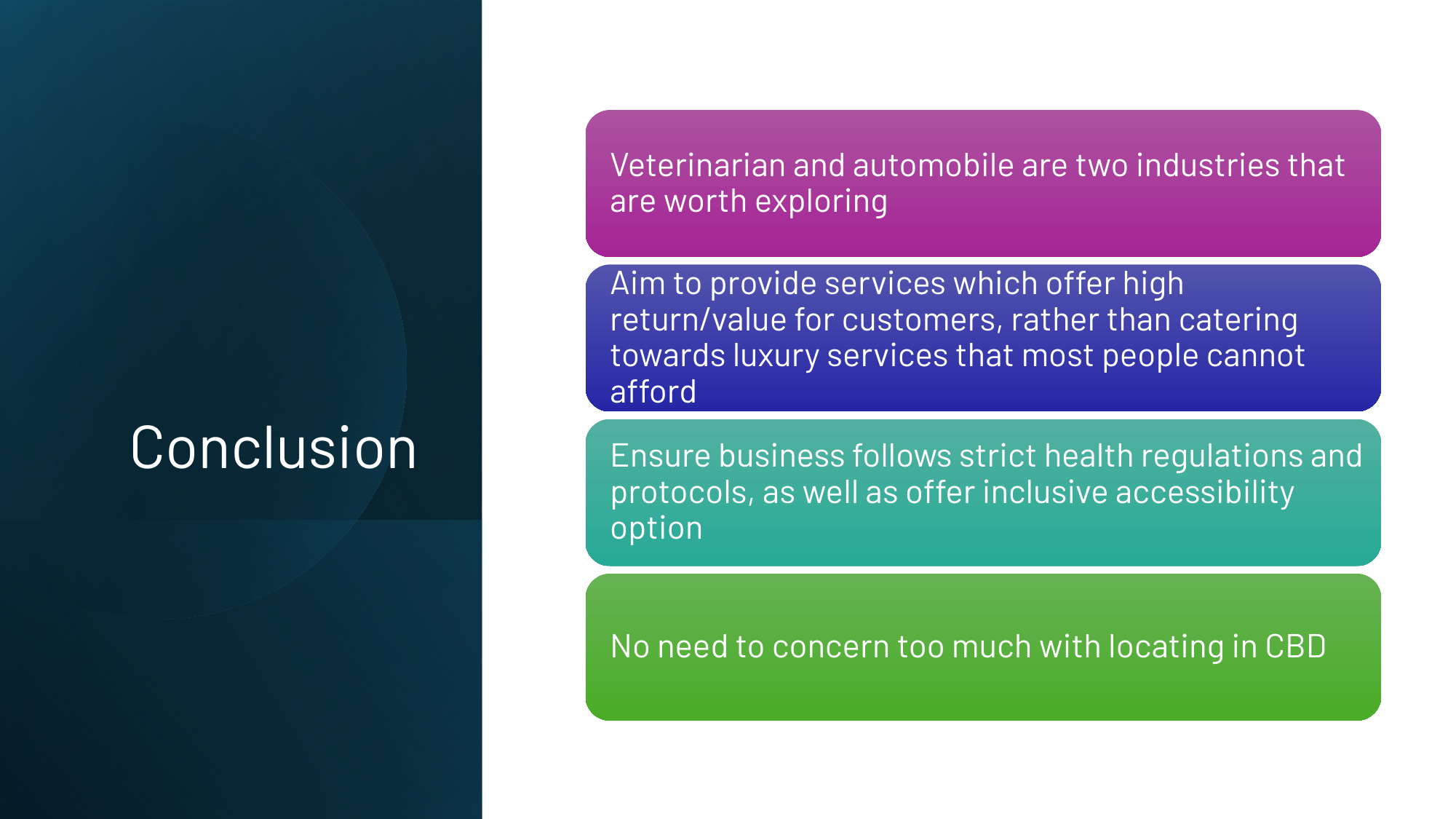

Veterinarian and automobile are two industries that are worth exploring
Aim to provide services which offer high return/value for customers, rather than catering towards luxury services that most people cannot afford
Ensure business follows strict health regulations and protocols, as well as offer inclusive accessibility option
No need to concern too much with locating in CBD

# Conclusion